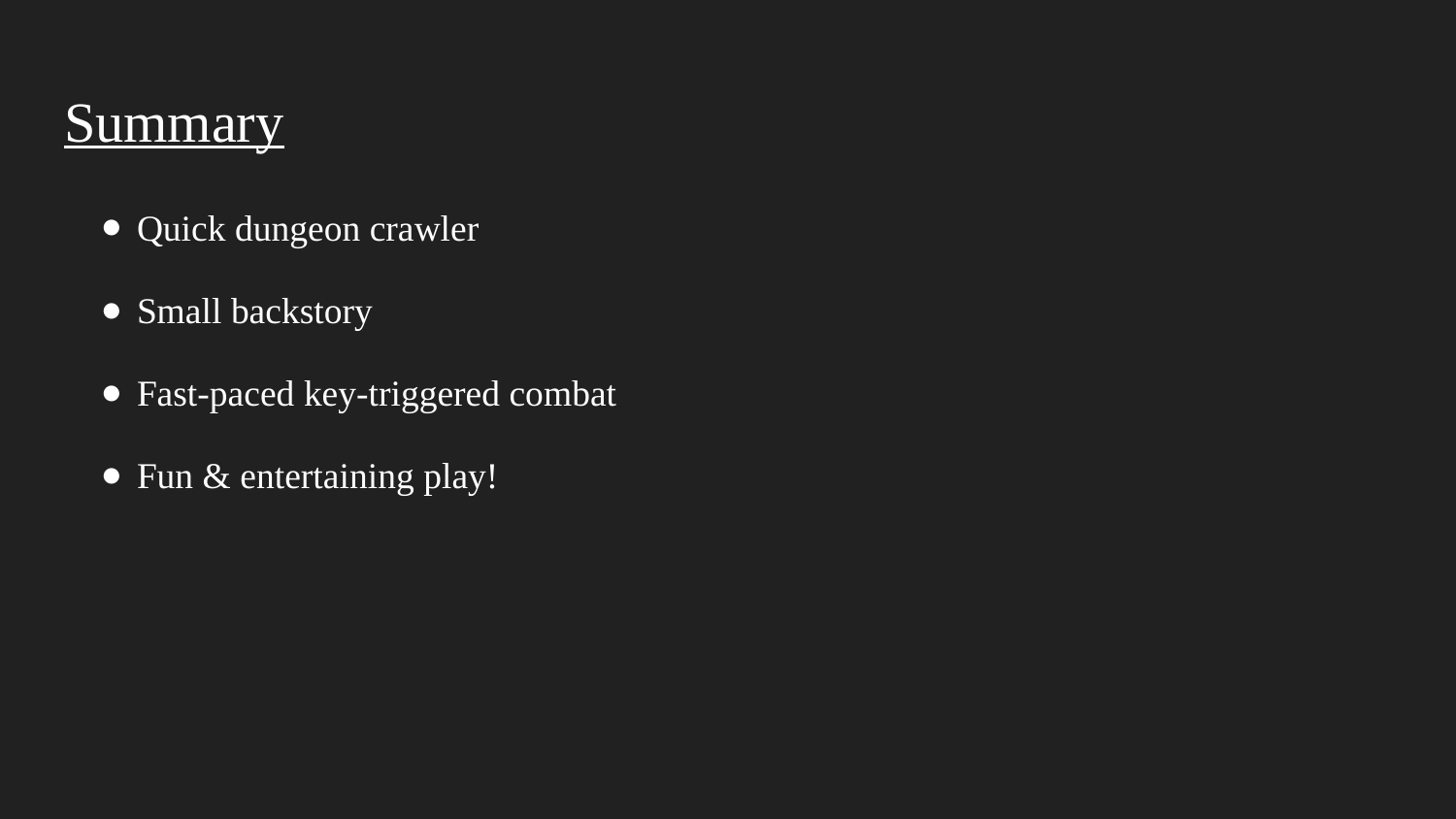

# Summary
Quick dungeon crawler
Small backstory
Fast-paced key-triggered combat
Fun & entertaining play!